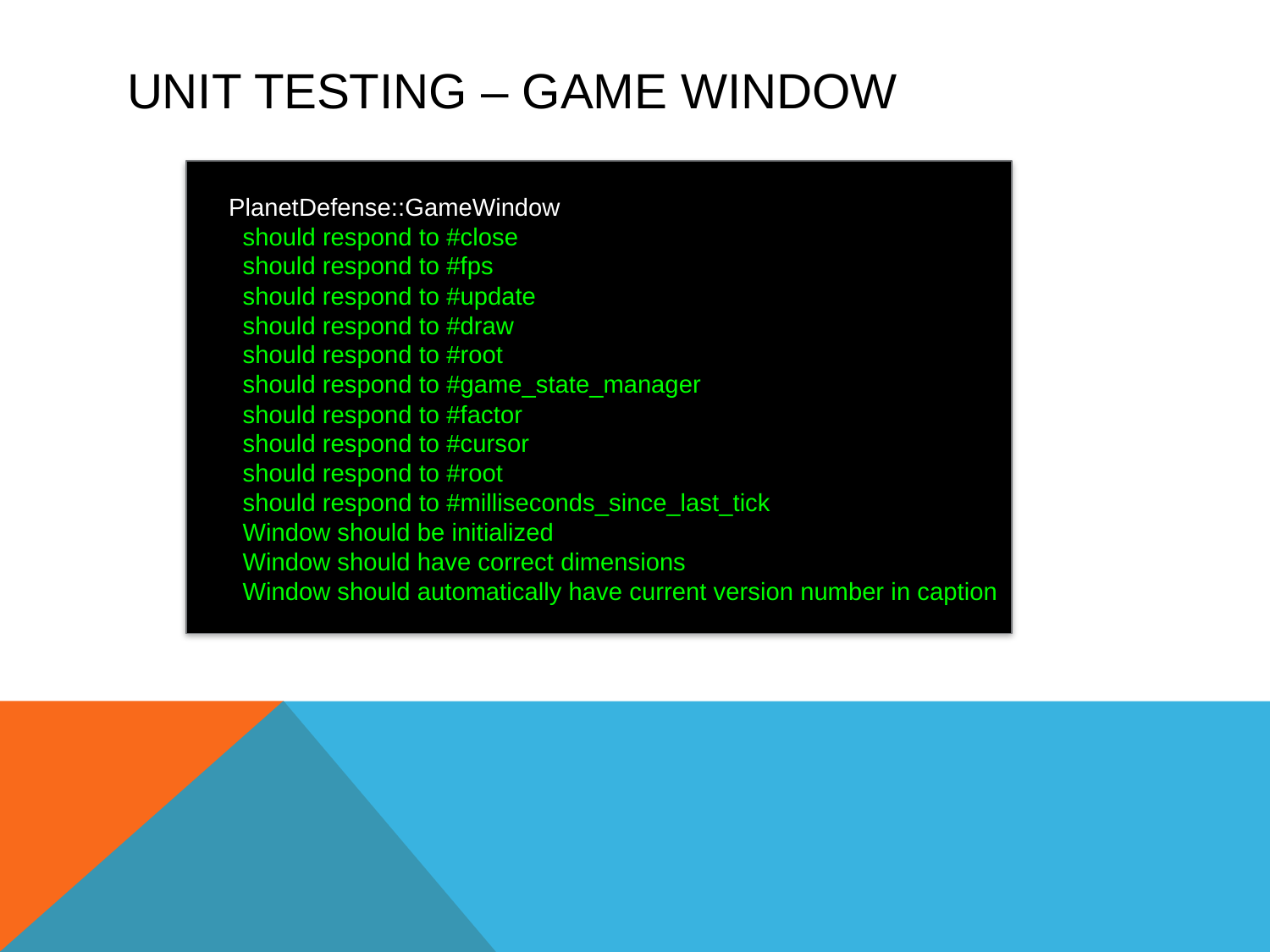

# Unit testing – Game Window

PlanetDefense::GameWindow
  should respond to #close
  should respond to #fps
  should respond to #update
  should respond to #draw
  should respond to #root
  should respond to #game_state_manager
  should respond to #factor
  should respond to #cursor
  should respond to #root
  should respond to #milliseconds_since_last_tick
  Window should be initialized
  Window should have correct dimensions
  Window should automatically have current version number in caption